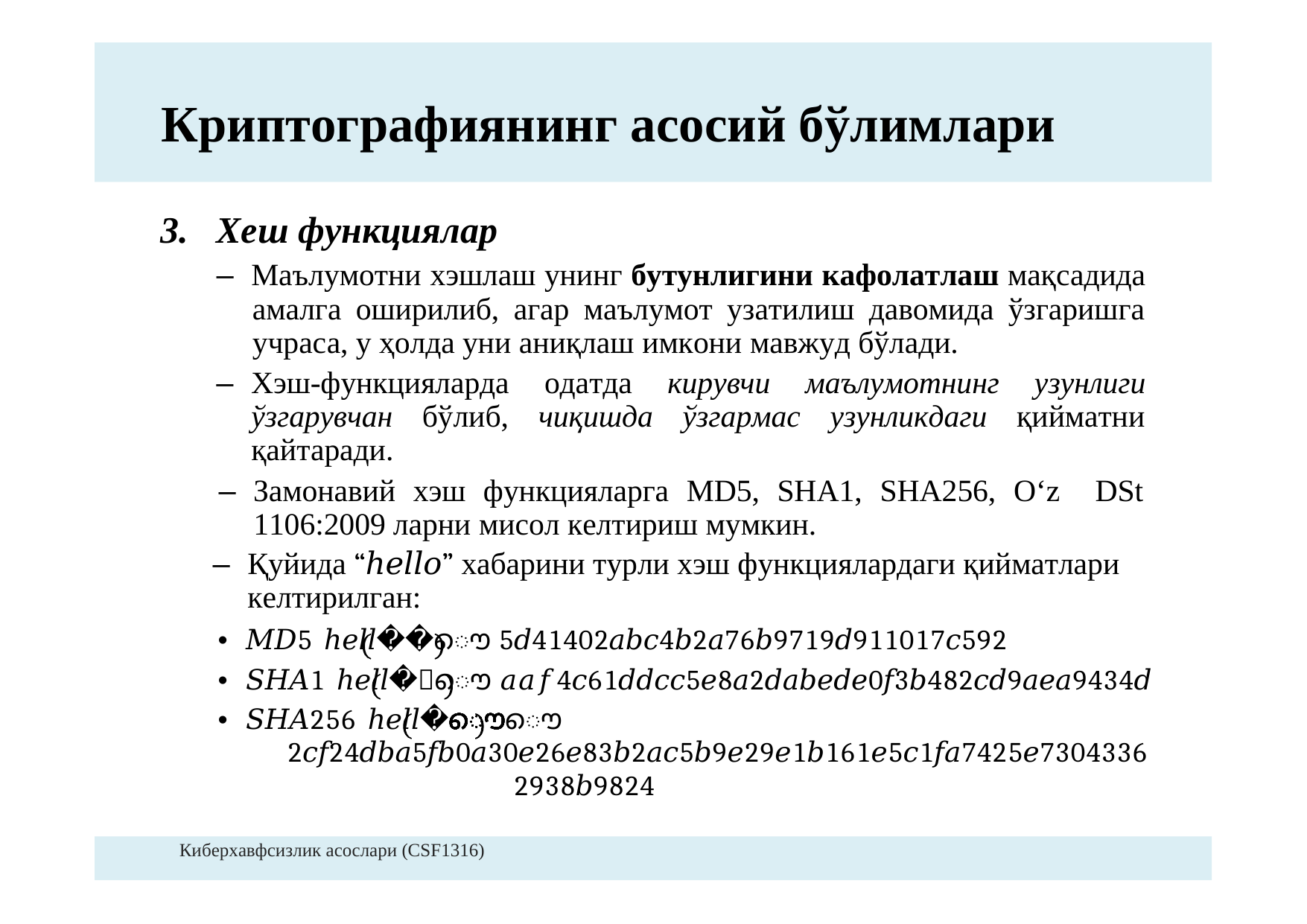

Криптографиянинг асосий бўлимлари
3.Хешфункциялар
–Маълумотнихэшлашунингбутунлигиникафолатлашмақсадида
амалгаоширилиб,агармаълумотузатилишдавомидаўзгаришга
учраса,уҳолдаунианиқлашимконимавжудбўлади.

–Хэш-функциялардаодатдакирувчимаълумотнингузунлиги
ўзгарувчанбўлиб,чиқишдаўзгармасузунликдагиқийматни
қайтаради.
–ЗамонавийхэшфункцияларгаMD5,SHA1,SHA256,O‘zDSt
1106:2009ларнимисолкелтиришмумкин.
–Қуйида “ℎ𝑒𝑙𝑙𝑜”хабарини турли хэш функциялардаги қийматлари
келтирилган:

•𝑀𝐷5ℎ𝑒𝑙𝑙𝑜ൌ5𝑑41402𝑎𝑏𝑐4𝑏2𝑎76𝑏9719𝑑911017𝑐592
•𝑆𝐻𝐴1ℎ𝑒𝑙𝑙𝑜ൌ𝑎𝑎𝑓4𝑐61𝑑𝑑𝑐𝑐5𝑒8𝑎2𝑑𝑎𝑏𝑒𝑑𝑒0𝑓3𝑏482𝑐𝑑9𝑎𝑒𝑎9434𝑑
•𝑆𝐻𝐴256ℎ𝑒𝑙𝑙𝑜ൌ

2𝑐𝑓24𝑑𝑏𝑎5𝑓𝑏0𝑎30𝑒26𝑒83𝑏2𝑎𝑐5𝑏9𝑒29𝑒1𝑏161𝑒5𝑐1𝑓𝑎7425𝑒7304336
2938𝑏9824
Киберхавфсизлик асослари (CSF1316)